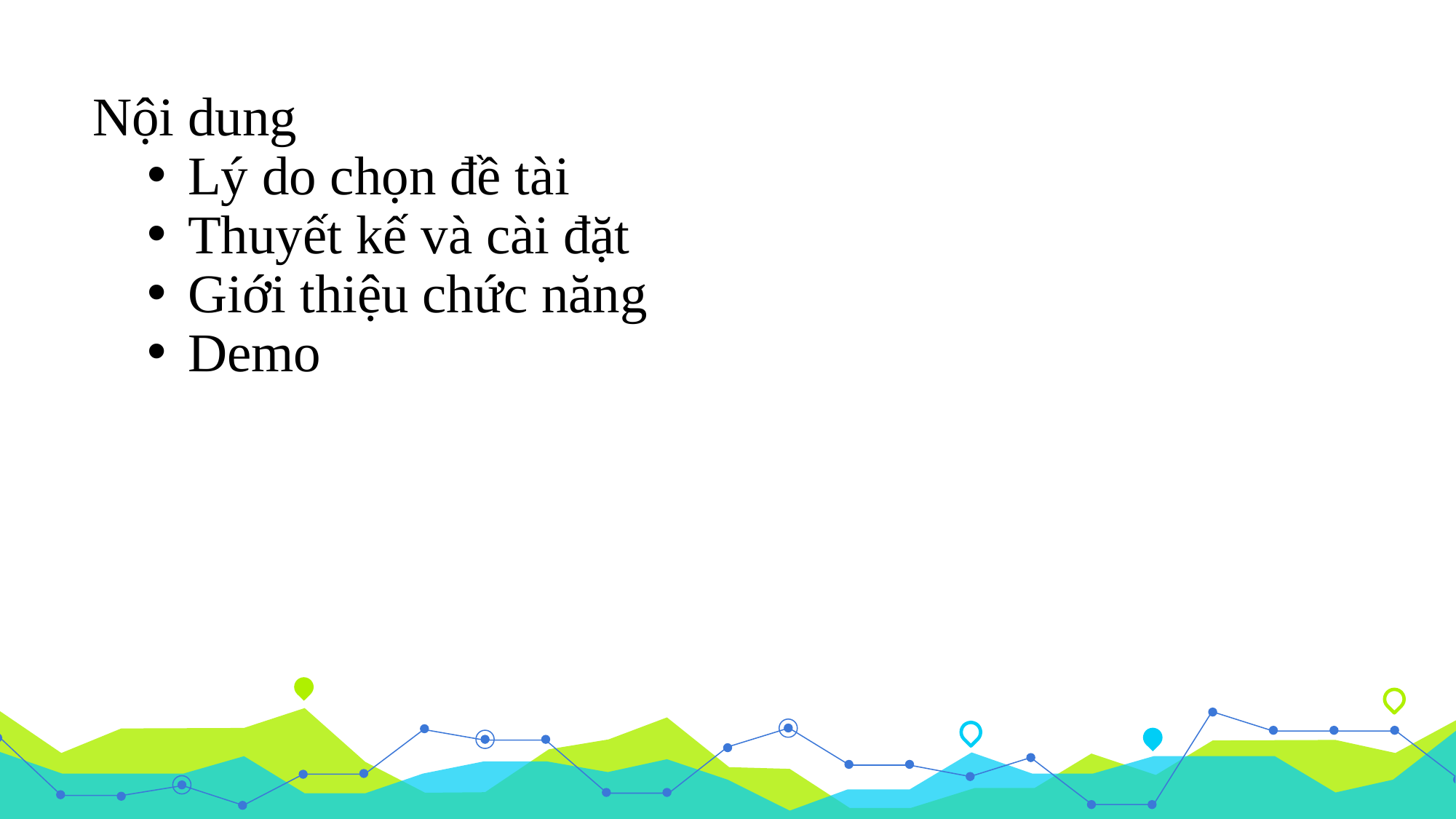

Nội dung
 Lý do chọn đề tài
 Thuyết kế và cài đặt
 Giới thiệu chức năng
 Demo